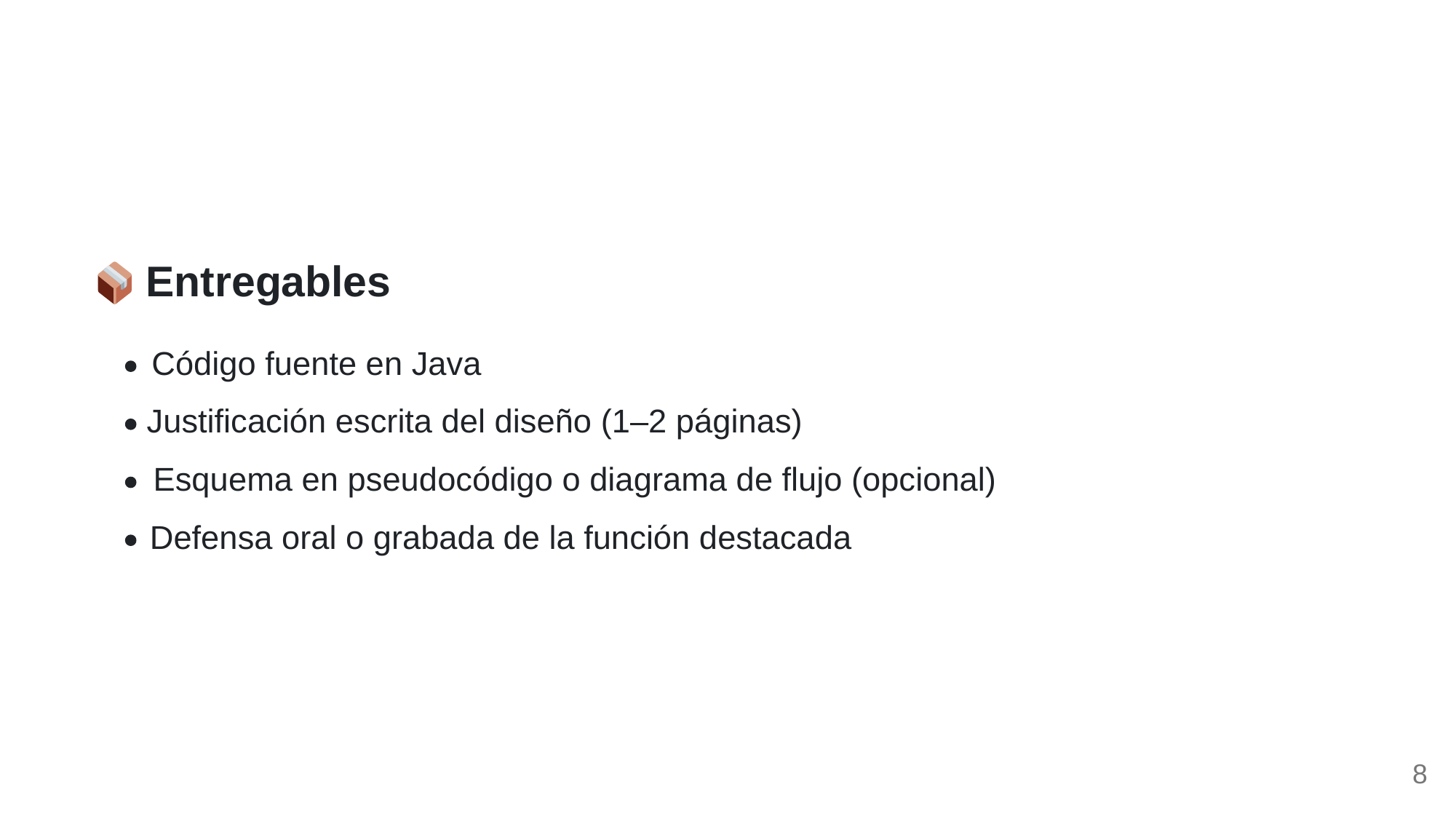

Entregables

Código fuente en Java

Justificación escrita del diseño (1–2 páginas)

Esquema en pseudocódigo o diagrama de flujo (opcional)

Defensa oral o grabada de la función destacada

8